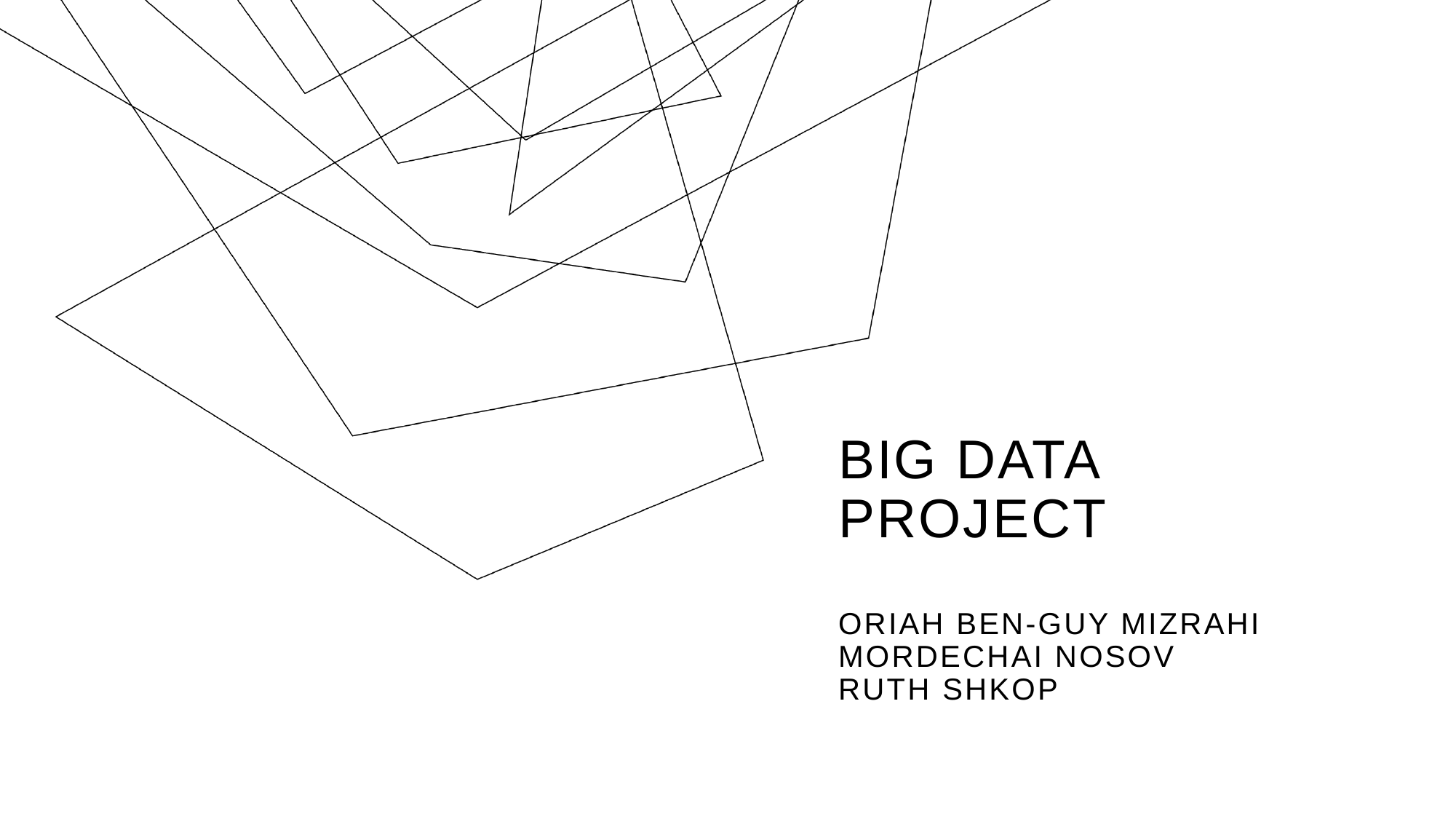

# BIG DATA Project Oriah Ben-Guy Mizrahi Mordechai Nosov Ruth Shkop